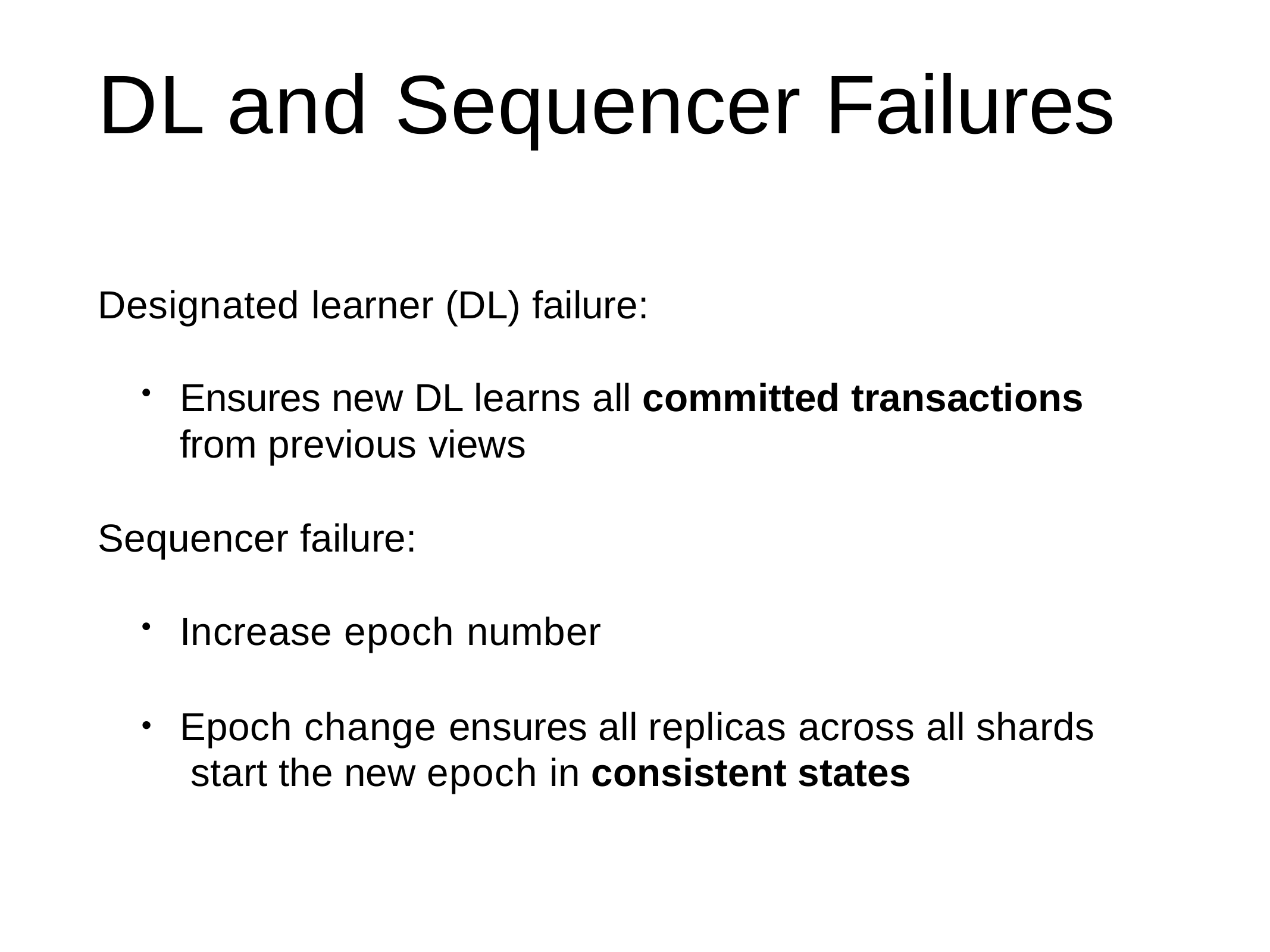

# DL and Sequencer Failures
Designated learner (DL) failure:

Ensures new DL learns all committed transactions
from previous views

Sequencer failure:

Increase epoch number

Epoch change ensures all replicas across all shards  start the new epoch in consistent states